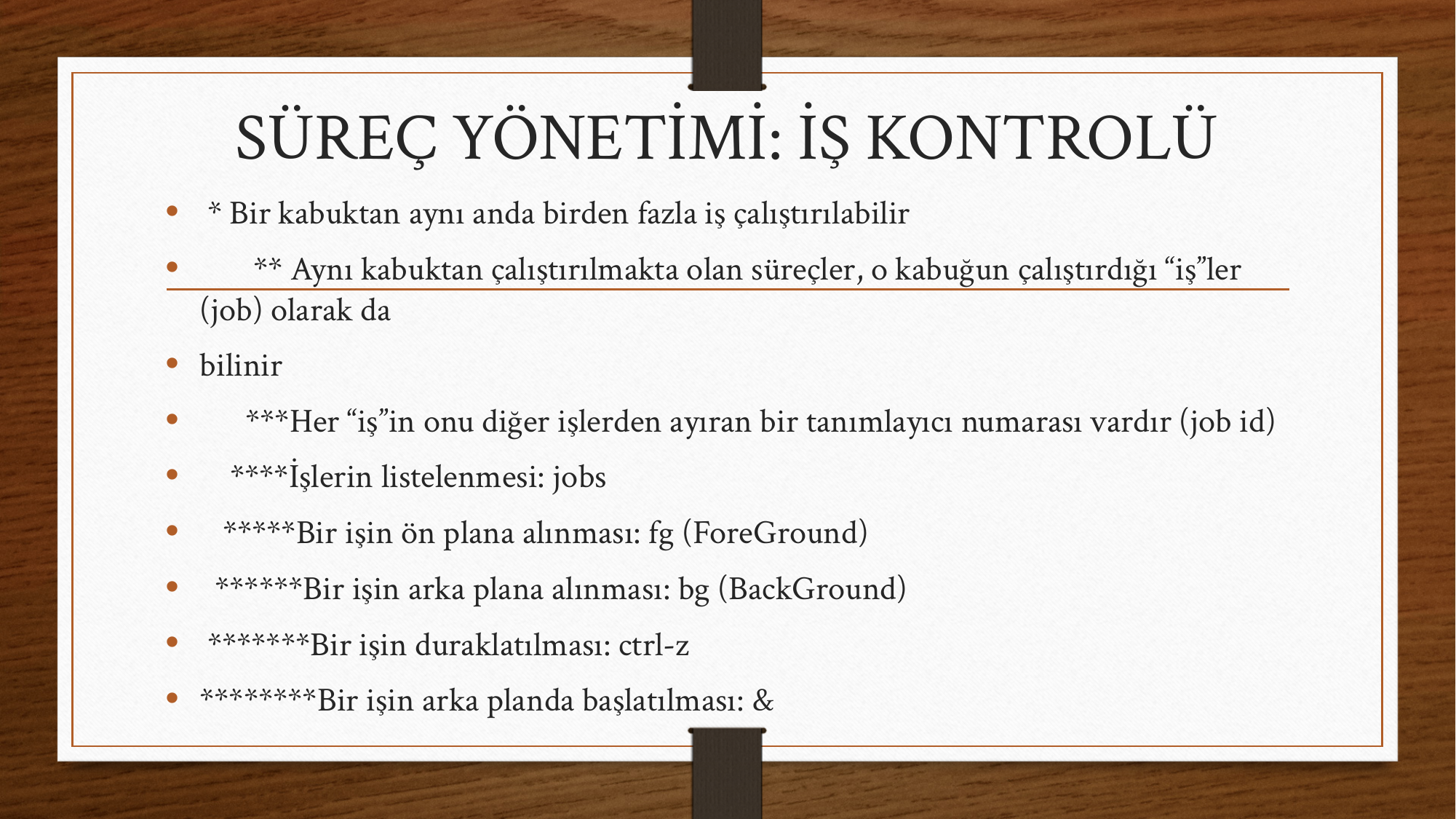

# SÜREÇ YÖNETİMİ: İŞ KONTROLÜ
 * Bir kabuktan aynı anda birden fazla iş çalıştırılabilir
       ** Aynı kabuktan çalıştırılmakta olan süreçler, o kabuğun çalıştırdığı “iş”ler (job) olarak da
bilinir
      ***Her “iş”in onu diğer işlerden ayıran bir tanımlayıcı numarası vardır (job id)
    ****İşlerin listelenmesi: jobs
   *****Bir işin ön plana alınması: fg (ForeGround)
  ******Bir işin arka plana alınması: bg (BackGround)
 *******Bir işin duraklatılması: ctrl-z
********Bir işin arka planda başlatılması: &